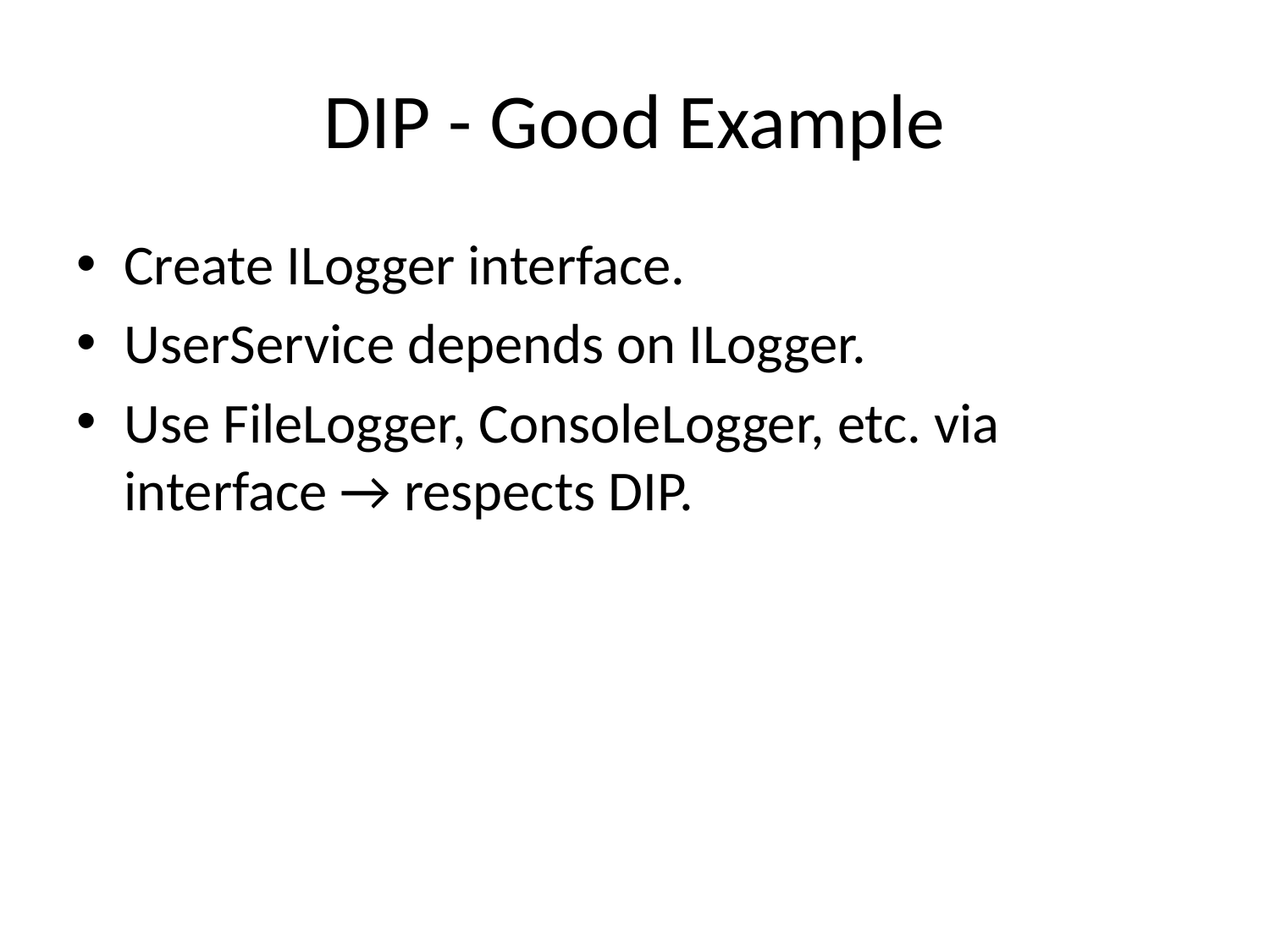

# DIP - Good Example
Create ILogger interface.
UserService depends on ILogger.
Use FileLogger, ConsoleLogger, etc. via interface → respects DIP.